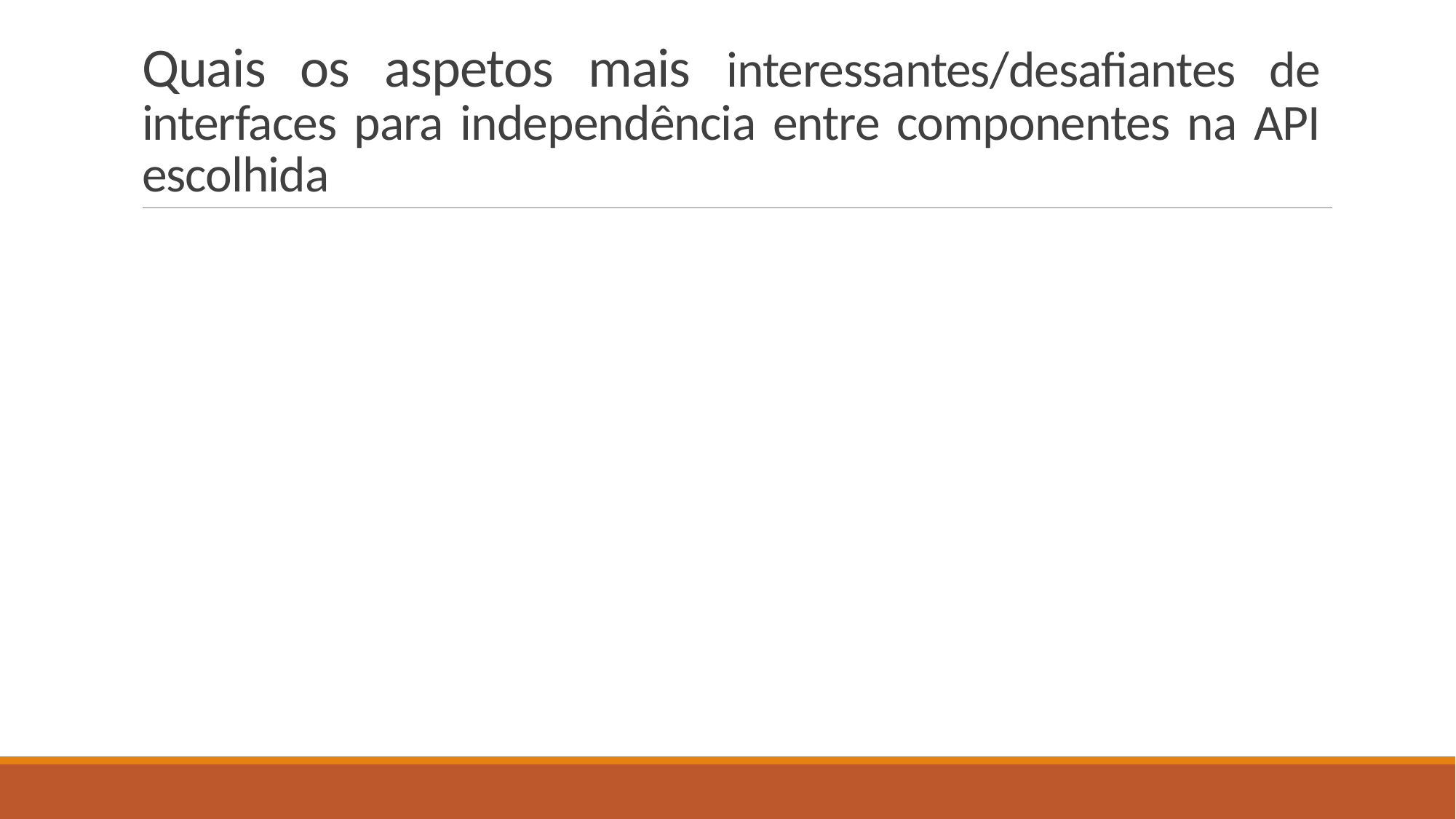

# Quais os aspetos mais interessantes/desafiantes de interfaces para independência entre componentes na API escolhida